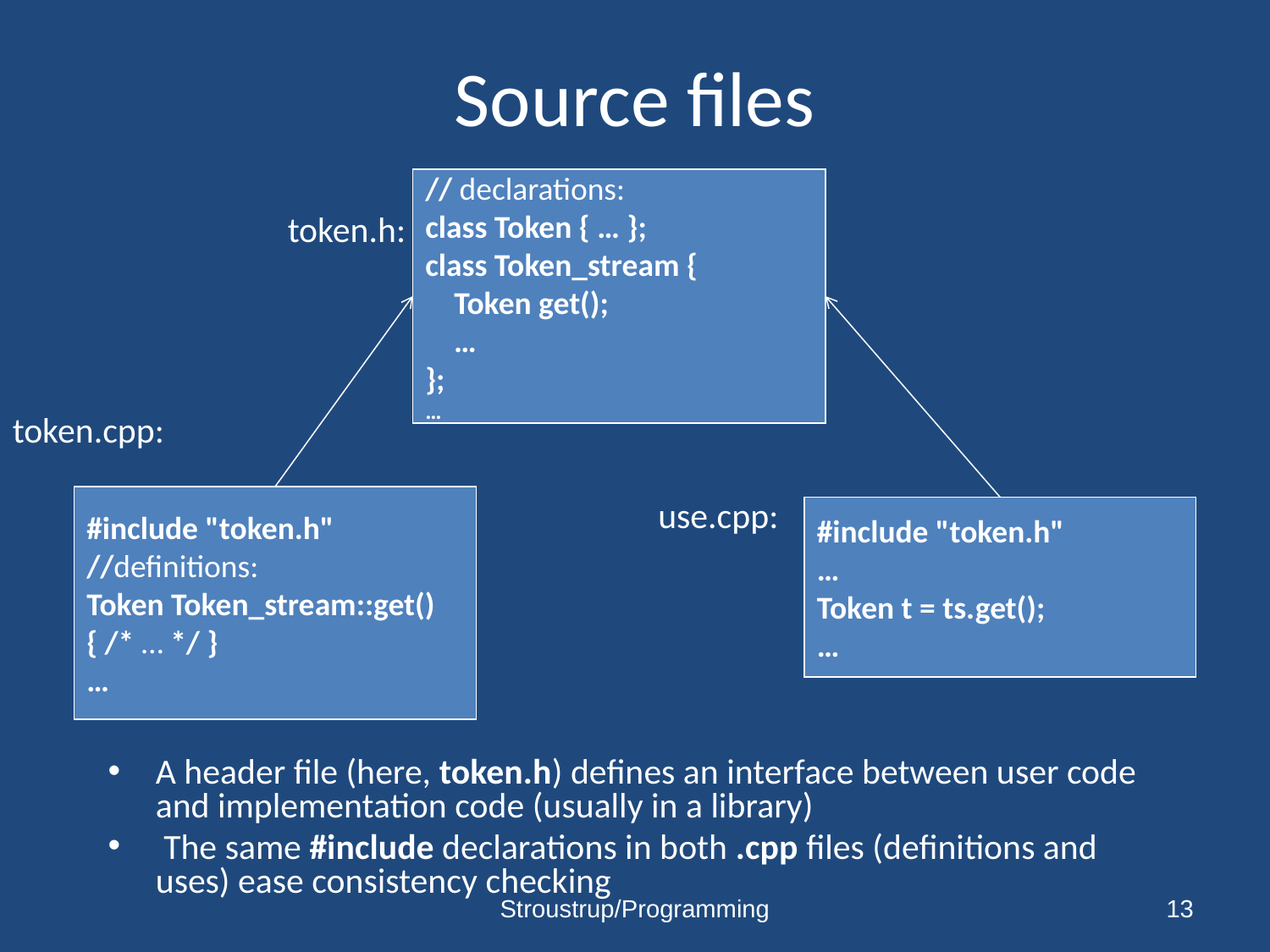

# Source files
// declarations:
class Token { … };
class Token_stream {
    Token get();
    …
};
…
token.h:
token.cpp:
#include "token.h"
//definitions:
Token Token_stream::get()
{ /* … */ }
…
use.cpp:
#include "token.h"
…
Token t = ts.get();
…
A header file (here, token.h) defines an interface between user code and implementation code (usually in a library)
 The same #include declarations in both .cpp files (definitions and uses) ease consistency checking
Stroustrup/Programming
13